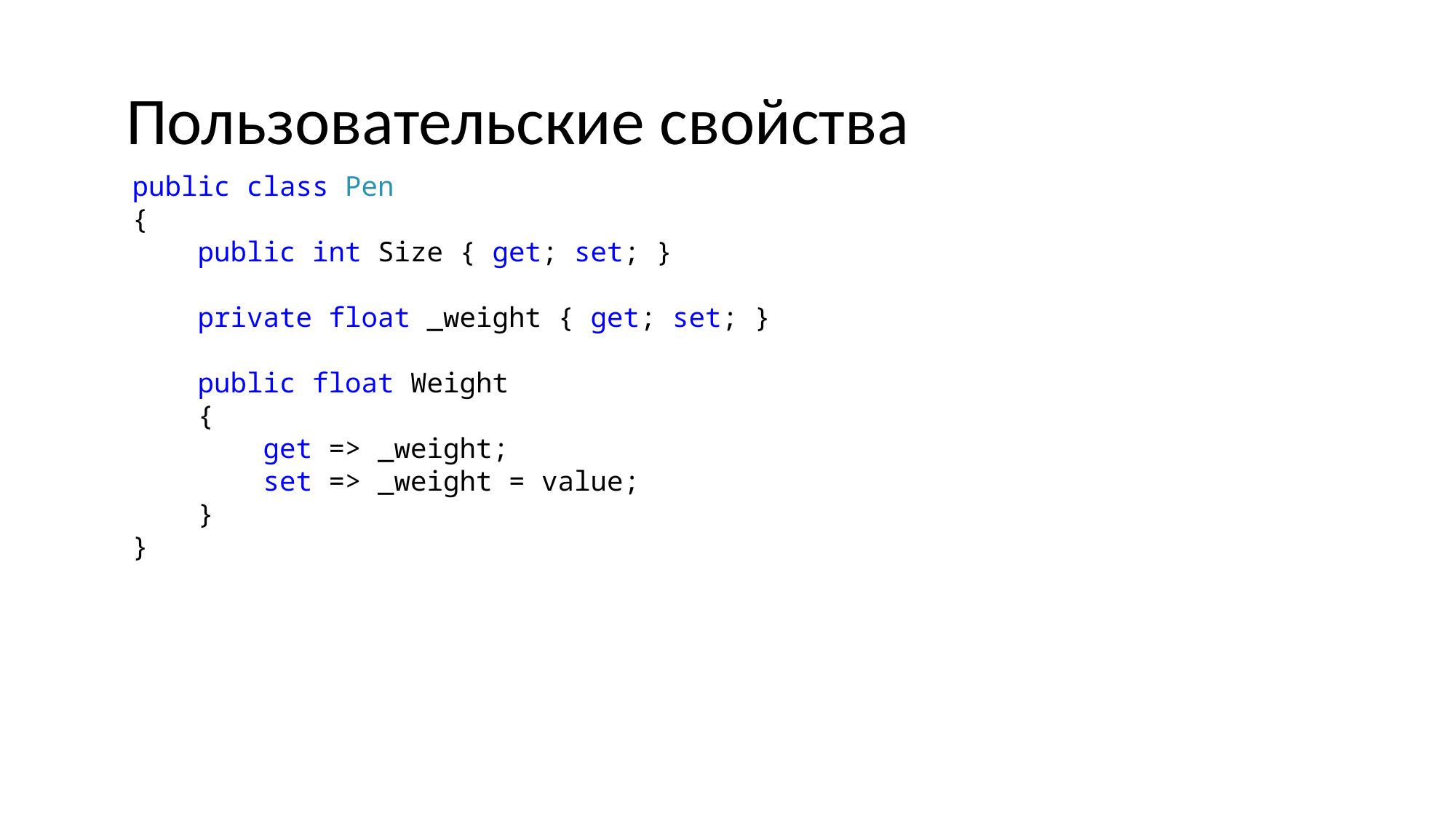

# Пользовательские свойства
public class Pen
{
    public int Size { get; set; }

    private float _weight { get; set; }

    public float Weight
    {
        get => _weight;
        set => _weight = value;
    }
}